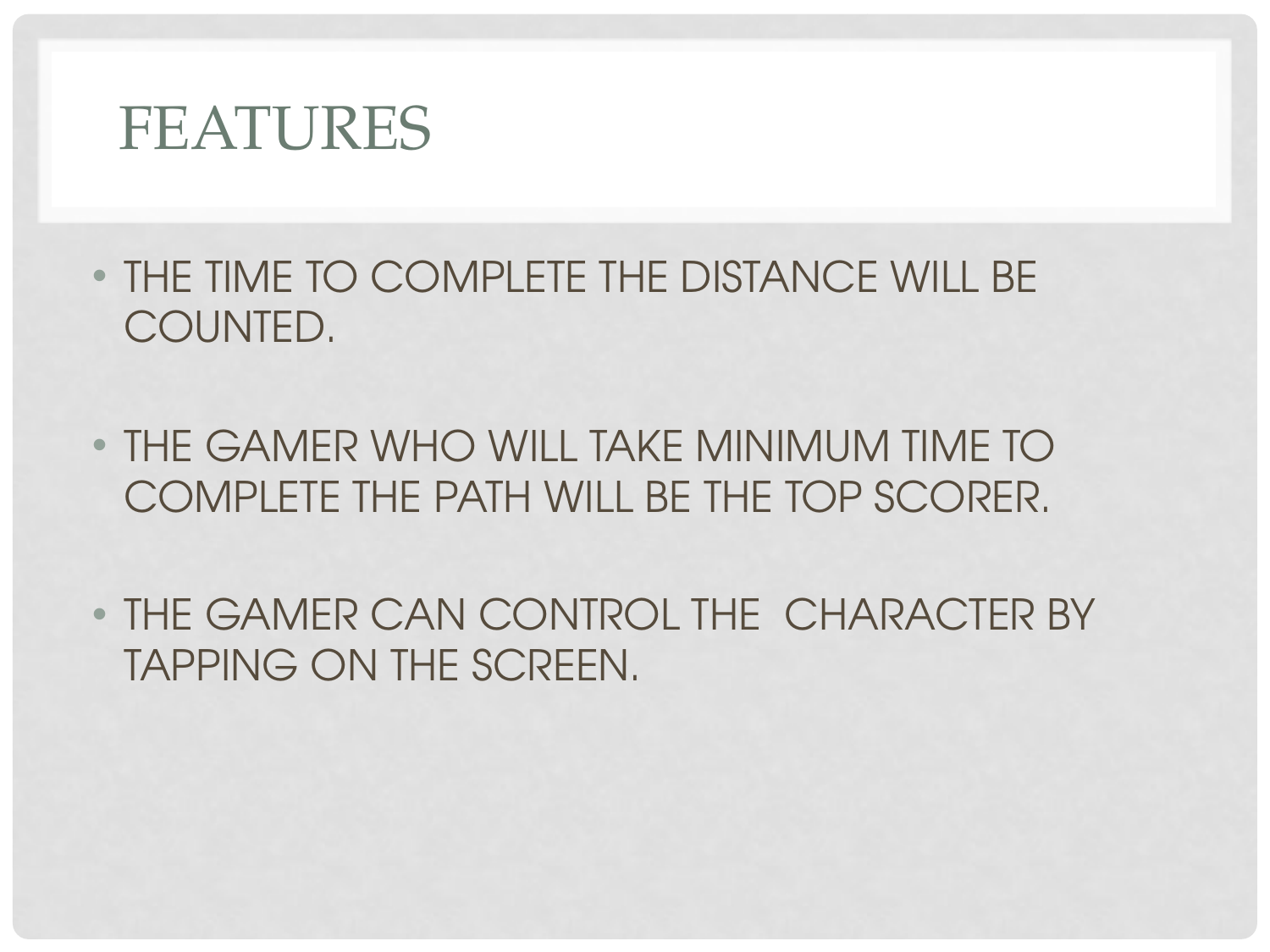

# features
THE TIME TO COMPLETE THE DISTANCE WILL BE COUNTED.

THE GAMER WHO WILL TAKE MINIMUM TIME TO COMPLETE THE PATH WILL BE THE TOP SCORER.

THE GAMER CAN CONTROL THE  CHARACTER BY TAPPING ON THE SCREEN.